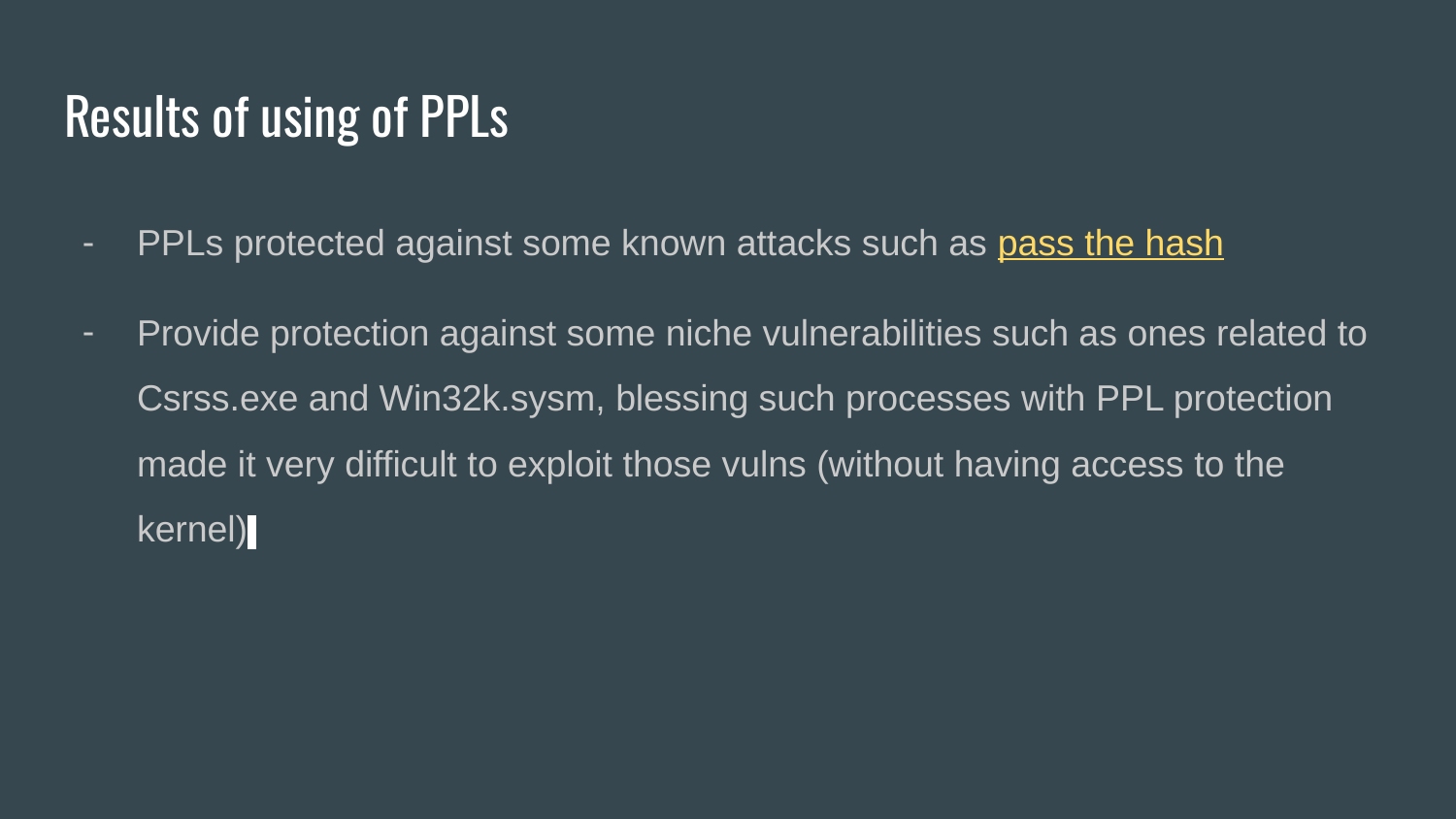

# Results of using of PPLs

PPLs protected against some known attacks such as pass the hash
Provide protection against some niche vulnerabilities such as ones related to Csrss.exe and Win32k.sysm, blessing such processes with PPL protection made it very difficult to exploit those vulns (without having access to the kernel)